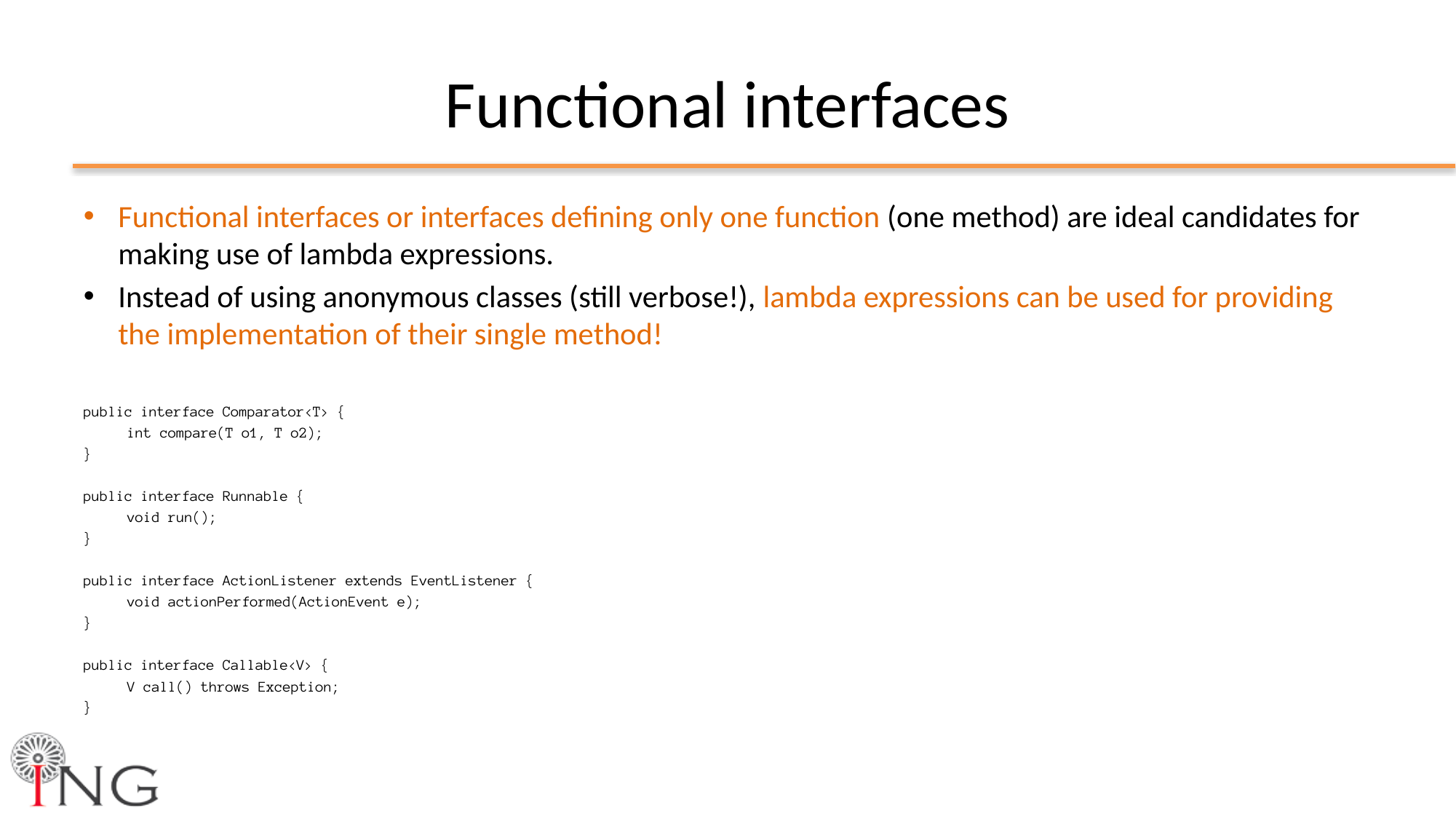

# Functional interfaces
Functional interfaces or interfaces defining only one function (one method) are ideal candidates for making use of lambda expressions.
Instead of using anonymous classes (still verbose!), lambda expressions can be used for providing the implementation of their single method!

public interface Comparator<T> {
	int compare(T o1, T o2);
}

public interface Runnable {
	void run();
}

public interface ActionListener extends EventListener {
	void actionPerformed(ActionEvent e);
}

public interface Callable<V> {
	V call() throws Exception;
}